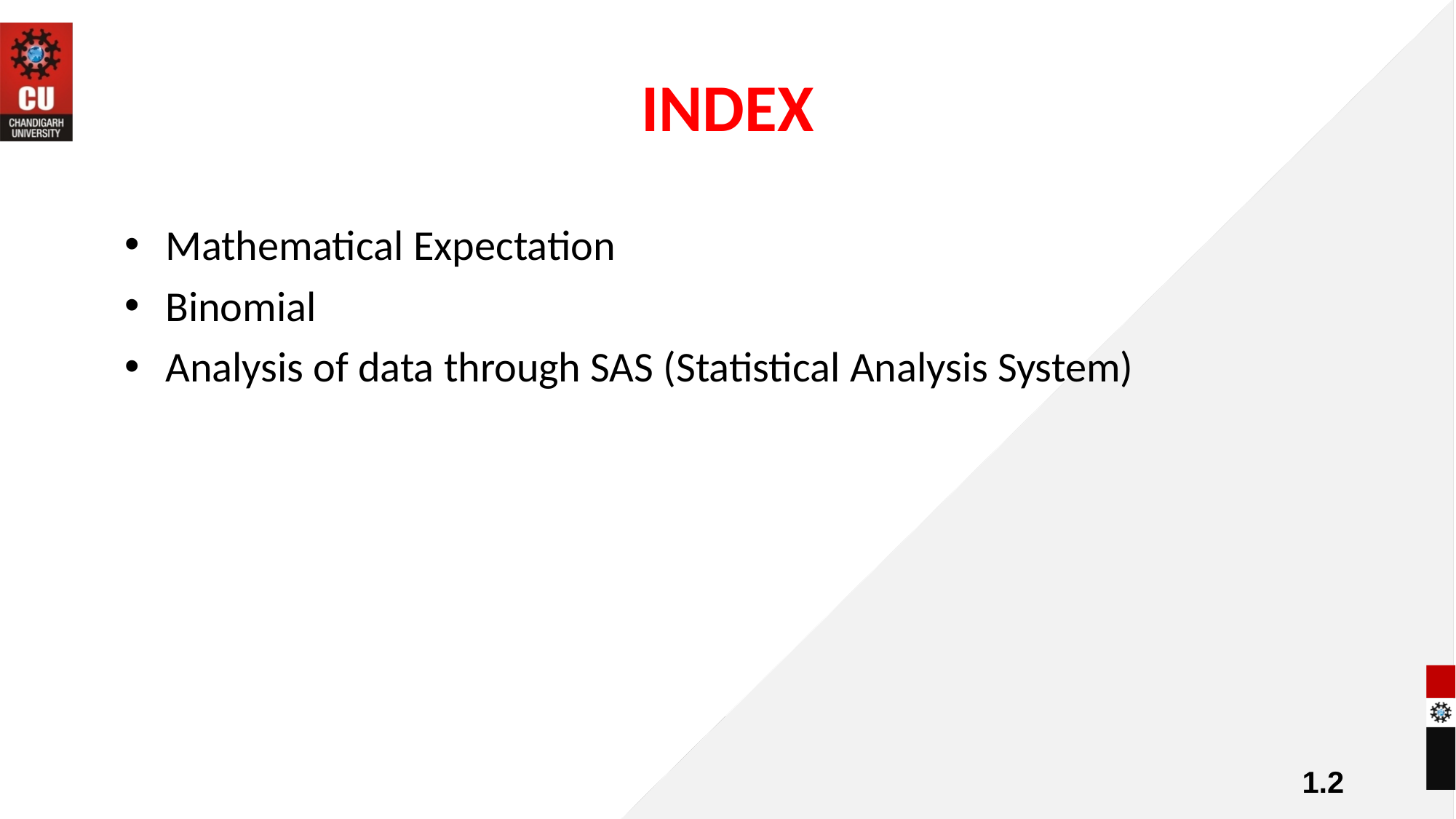

# INDEX
Mathematical Expectation
Binomial
Analysis of data through SAS (Statistical Analysis System)
1.2